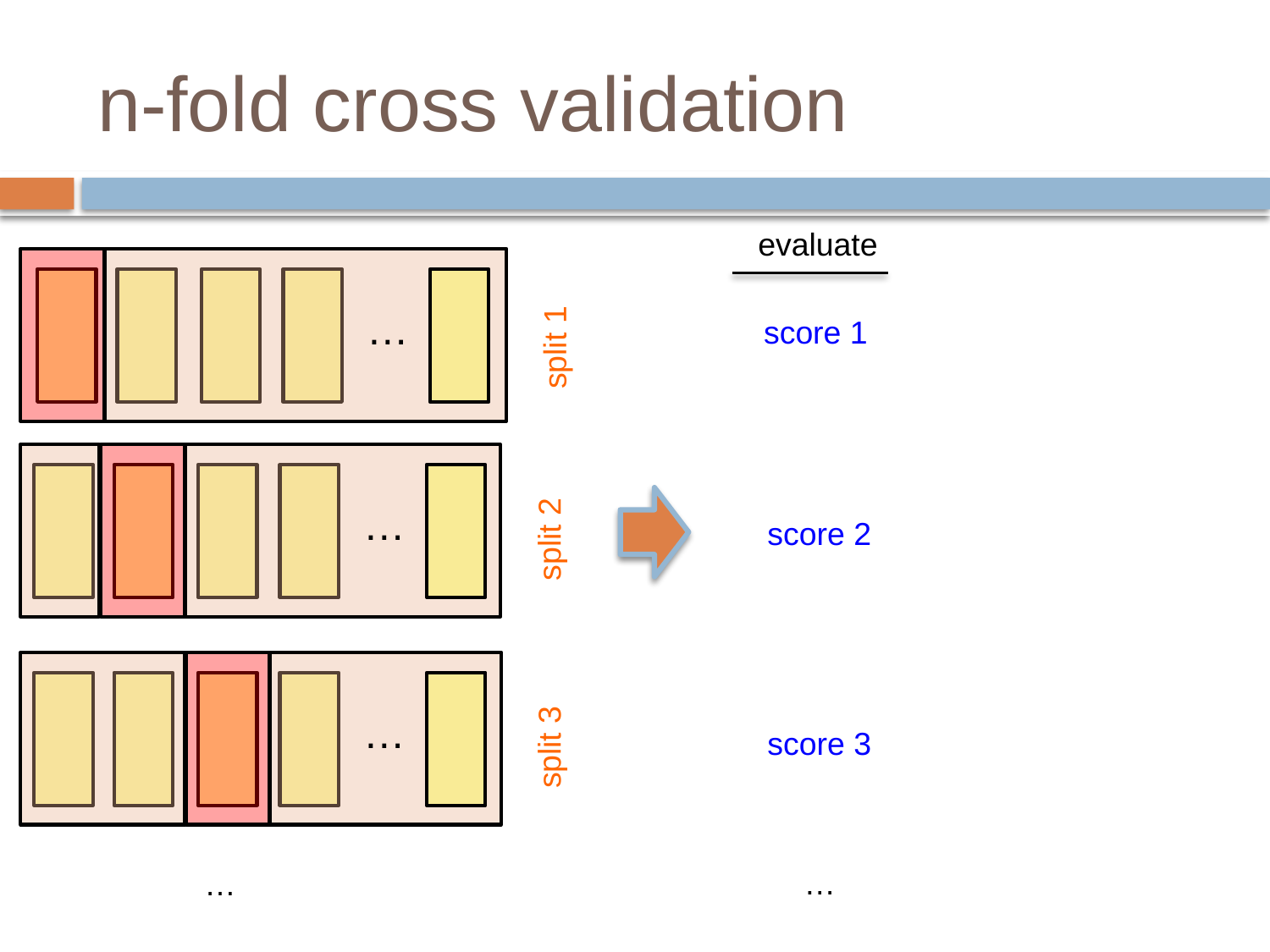

# n-fold cross validation

…

split 1
evaluate

…

split 2
score 1

…

split 3

score 2
score 3
…
…